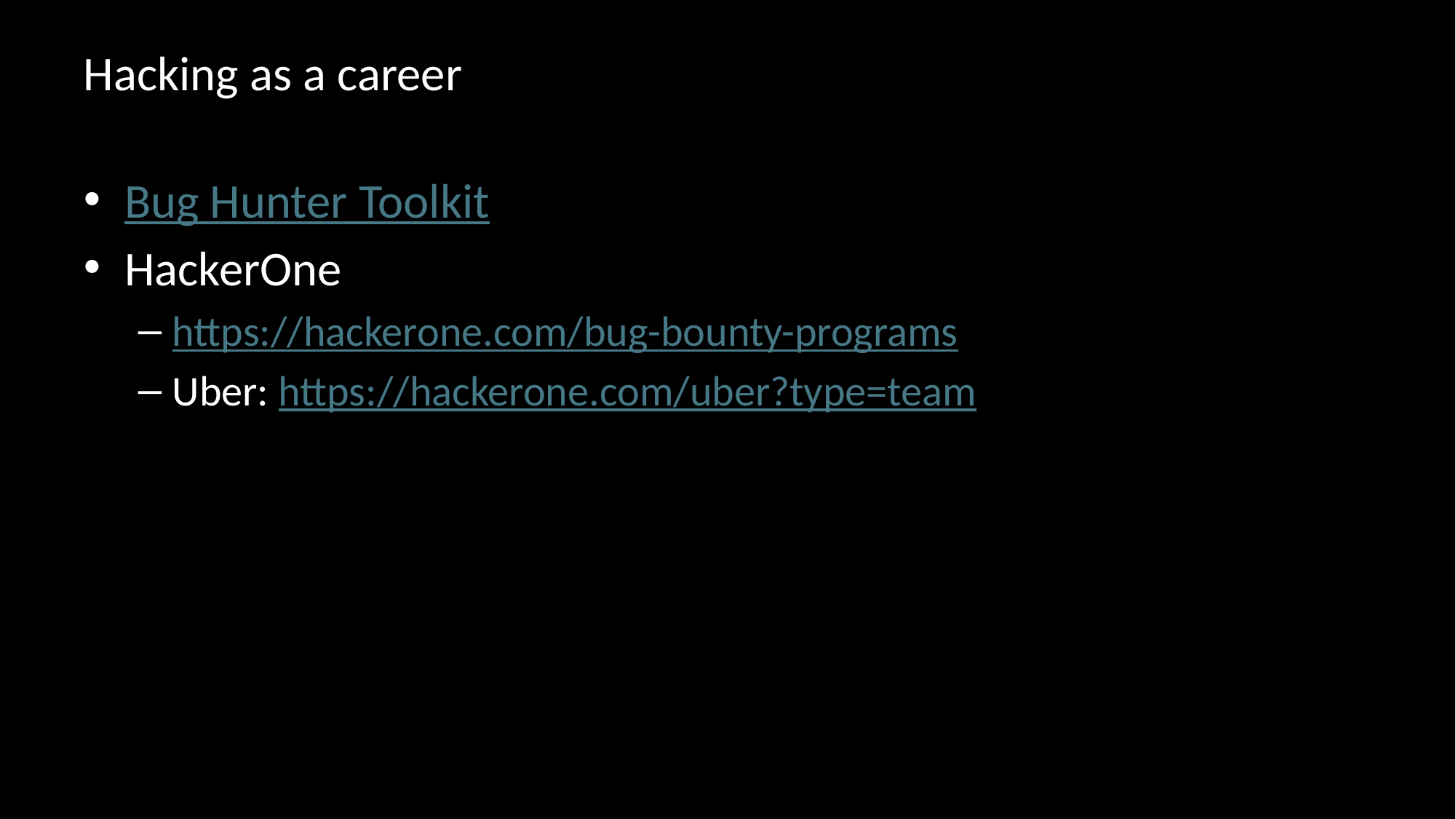

# Hacking as a career
Bug Hunter Toolkit
HackerOne
https://hackerone.com/bug-bounty-programs
Uber: https://hackerone.com/uber?type=team